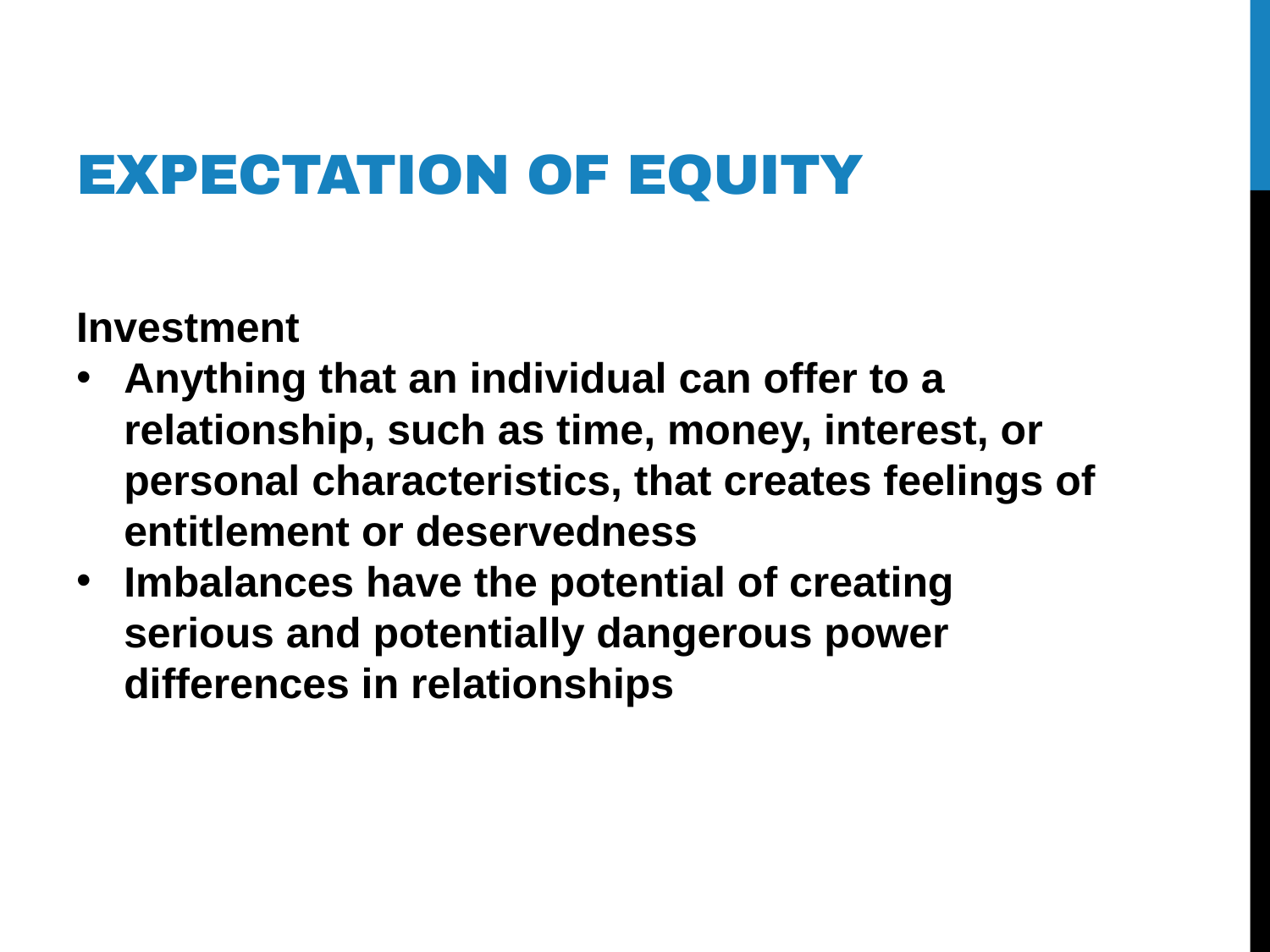

# Expectation of equity

Investment
Anything that an individual can offer to a relationship, such as time, money, interest, or personal characteristics, that creates feelings of entitlement or deservedness
Imbalances have the potential of creating serious and potentially dangerous power differences in relationships